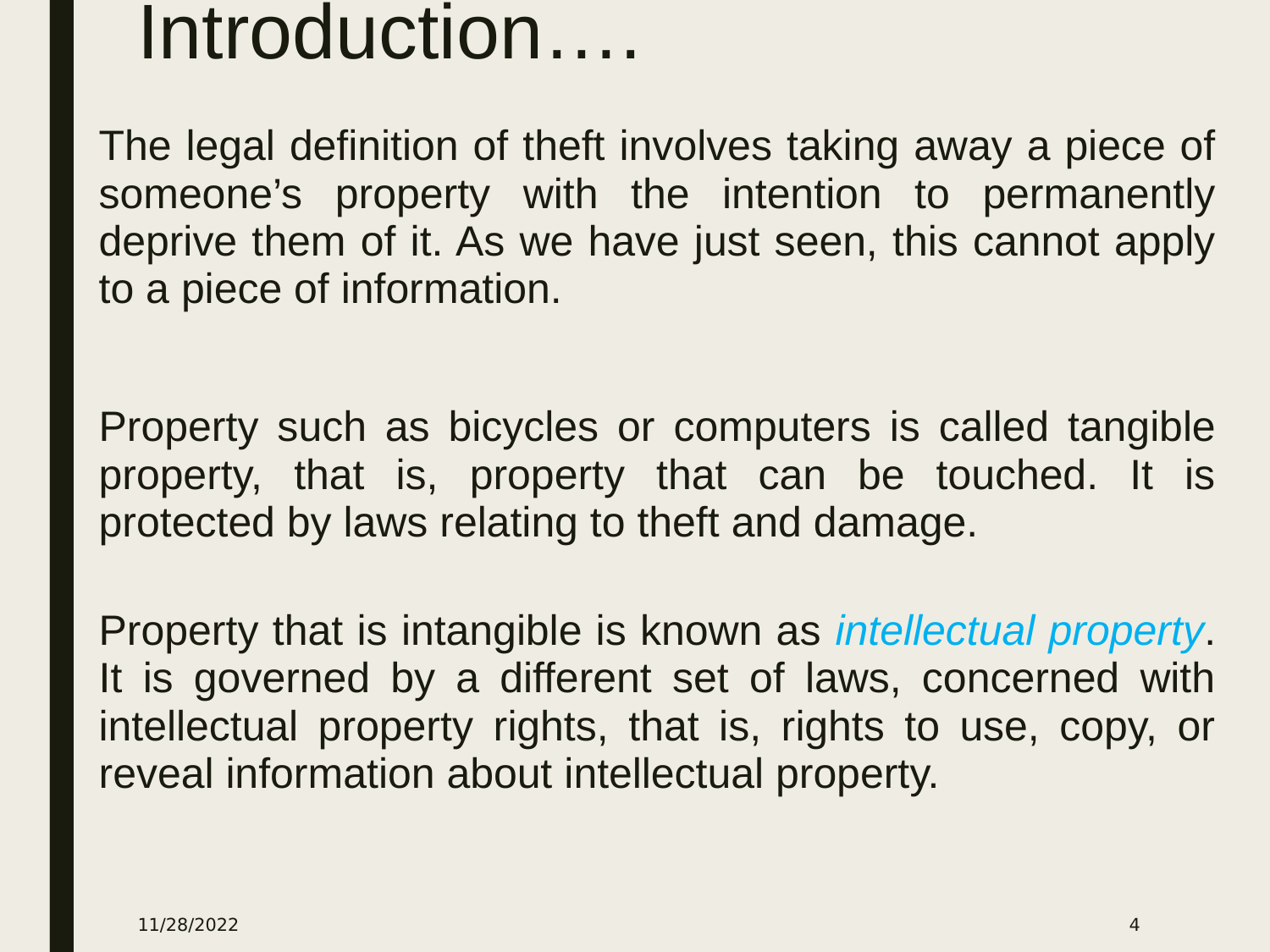

# Introduction….
The legal definition of theft involves taking away a piece of someone’s property with the intention to permanently deprive them of it. As we have just seen, this cannot apply to a piece of information.

Property such as bicycles or computers is called tangible property, that is, property that can be touched. It is protected by laws relating to theft and damage.

Property that is intangible is known as intellectual property. It is governed by a different set of laws, concerned with intellectual property rights, that is, rights to use, copy, or reveal information about intellectual property.
11/28/2022

4